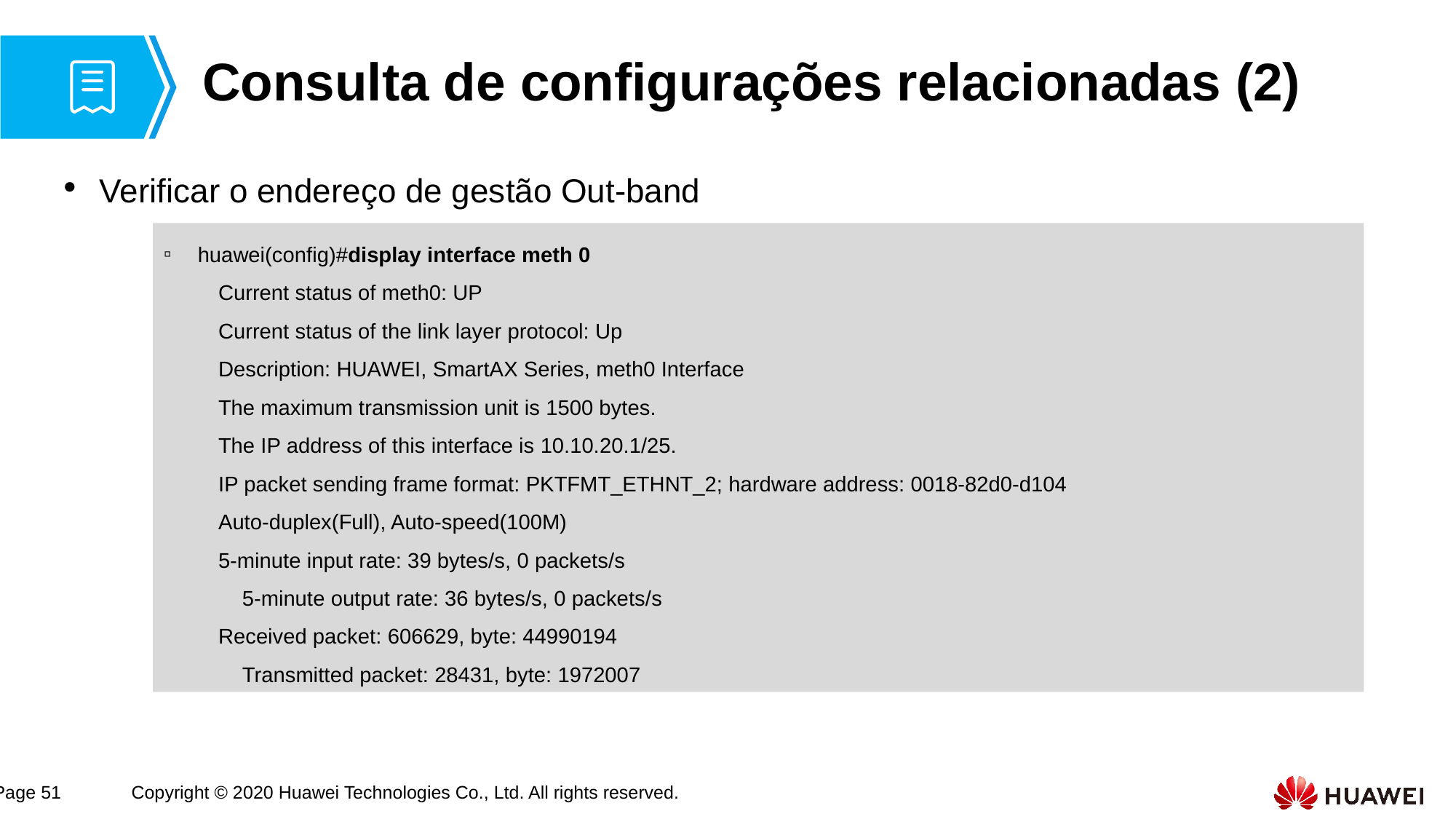

# Consulta de configurações relacionadas (2)
Verificar o endereço de gestão Out-band
huawei(config)#display interface meth 0
Current status of meth0: UP
Current status of the link layer protocol: Up
Description: HUAWEI, SmartAX Series, meth0 Interface
The maximum transmission unit is 1500 bytes.
The IP address of this interface is 10.10.20.1/25.
IP packet sending frame format: PKTFMT_ETHNT_2; hardware address: 0018-82d0-d104
Auto-duplex(Full), Auto-speed(100M)
5-minute input rate: 39 bytes/s, 0 packets/s
    5-minute output rate: 36 bytes/s, 0 packets/s
Received packet: 606629, byte: 44990194
    Transmitted packet: 28431, byte: 1972007